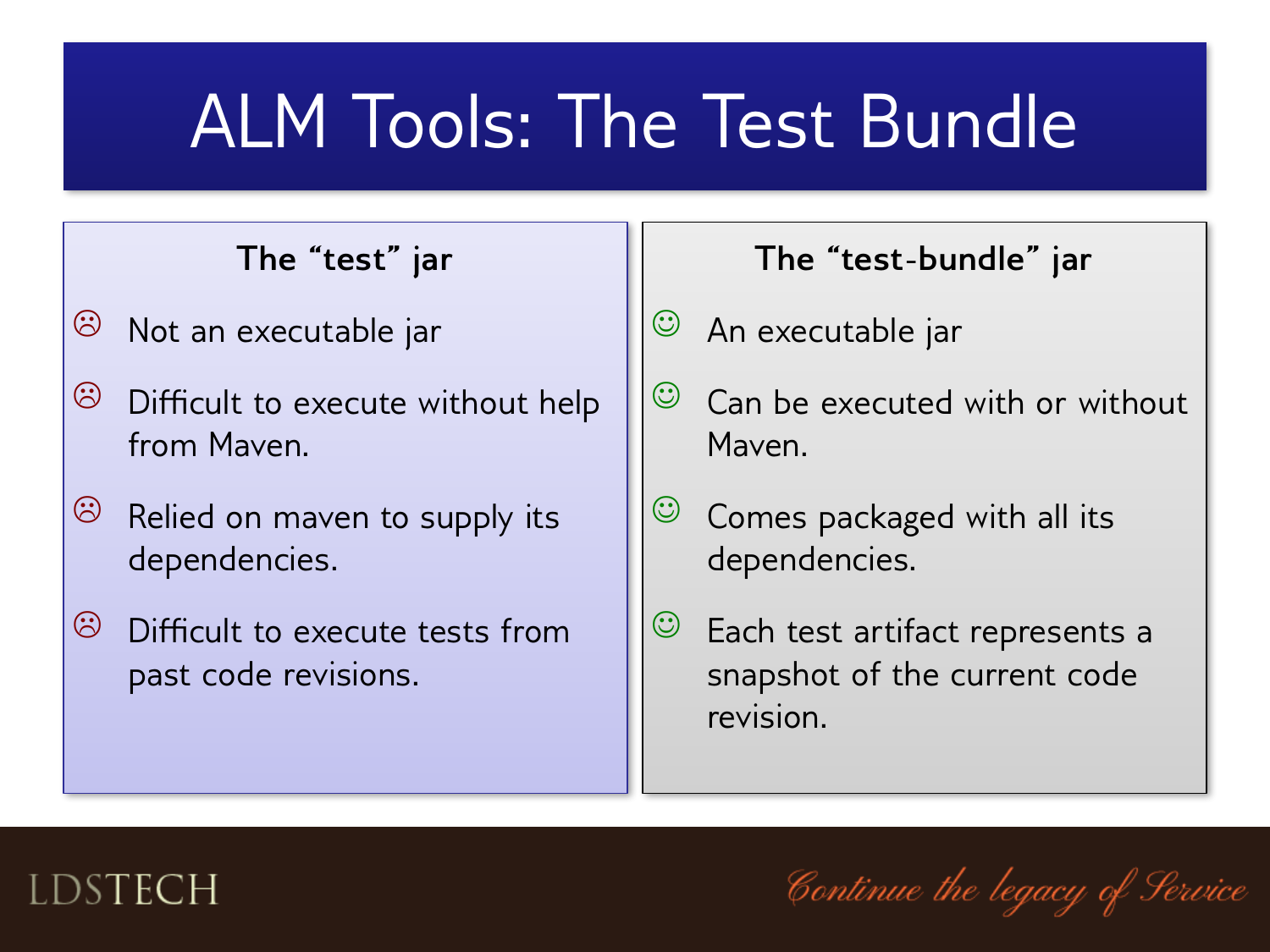

# ALM Tools: The Test Bundle
The “test” jar
Not an executable jar
Difficult to execute without help from Maven.
Relied on maven to supply its dependencies.
Difficult to execute tests from past code revisions.
The “test-bundle” jar
An executable jar
Can be executed with or without Maven.
Comes packaged with all its dependencies.
Each test artifact represents a snapshot of the current code revision.